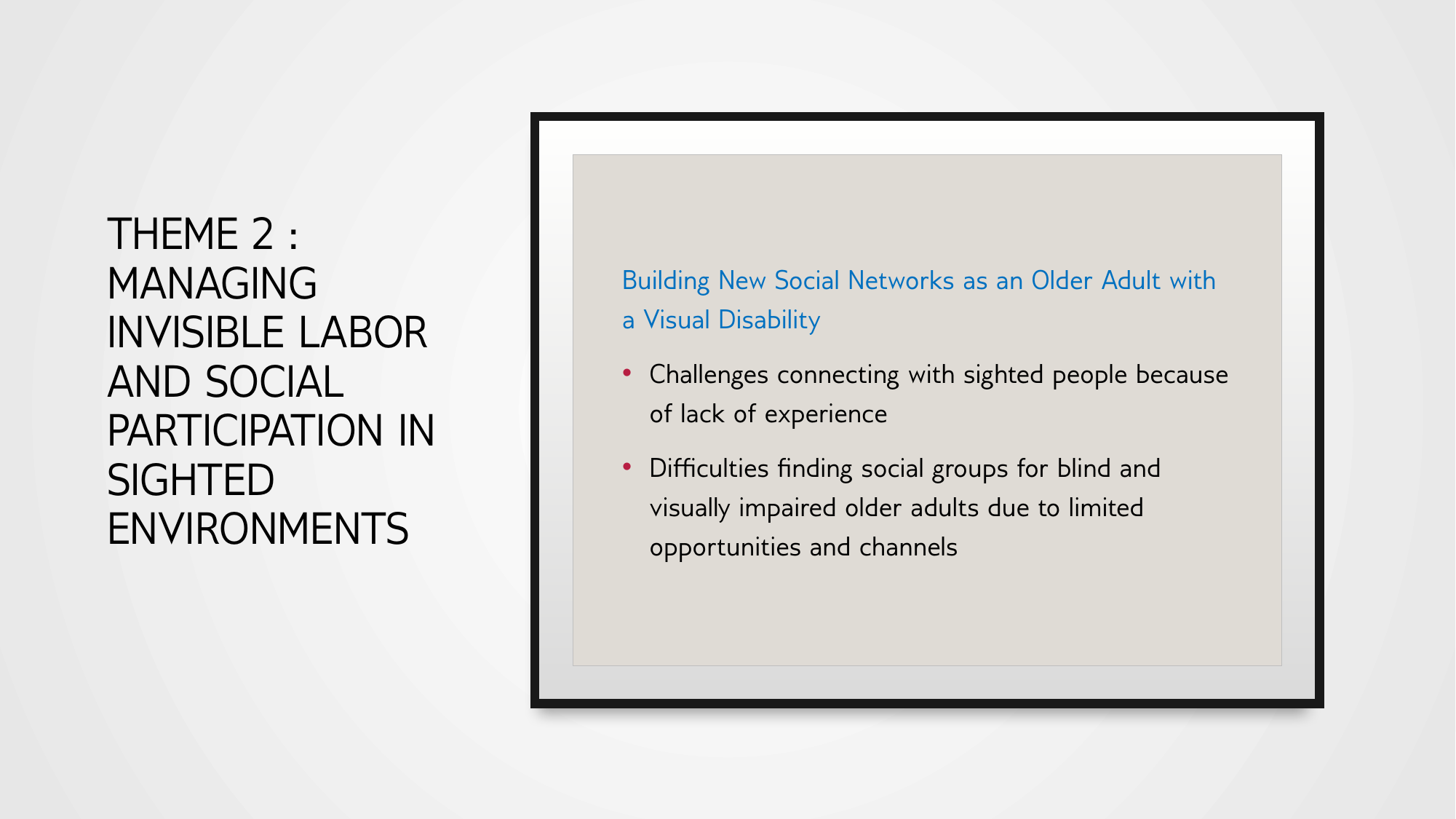

# Theme 2 : managing invisible labor and social participation in sighted environments

Building New Social Networks as an Older Adult with a Visual Disability
Challenges connecting with sighted people because of lack of experience
Difficulties finding social groups for blind and visually impaired older adults due to limited opportunities and channels